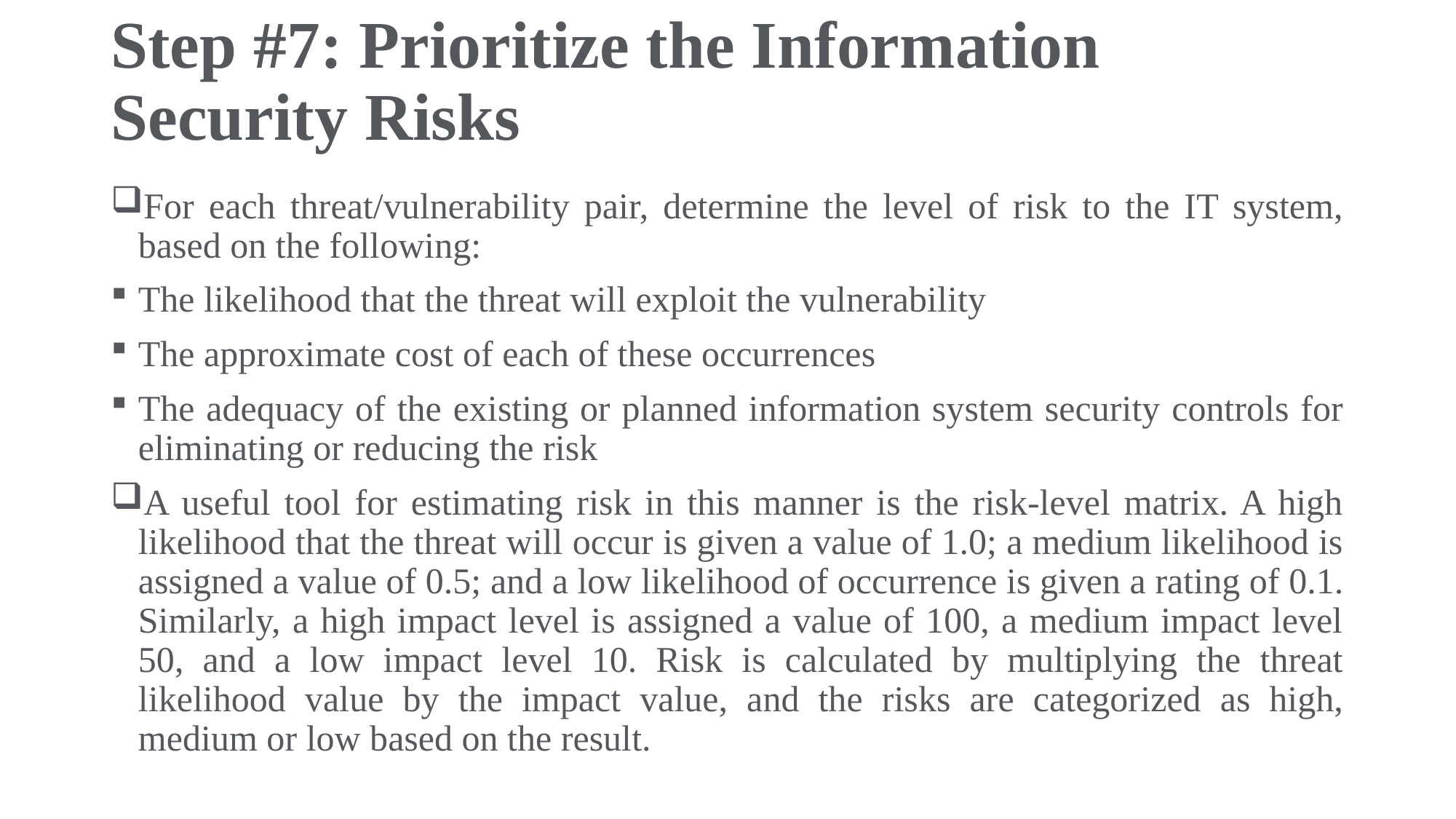

# Step #7: Prioritize the Information Security Risks
For each threat/vulnerability pair, determine the level of risk to the IT system, based on the following:
The likelihood that the threat will exploit the vulnerability
The approximate cost of each of these occurrences
The adequacy of the existing or planned information system security controls for eliminating or reducing the risk
A useful tool for estimating risk in this manner is the risk-level matrix. A high likelihood that the threat will occur is given a value of 1.0; a medium likelihood is assigned a value of 0.5; and a low likelihood of occurrence is given a rating of 0.1. Similarly, a high impact level is assigned a value of 100, a medium impact level 50, and a low impact level 10. Risk is calculated by multiplying the threat likelihood value by the impact value, and the risks are categorized as high, medium or low based on the result.